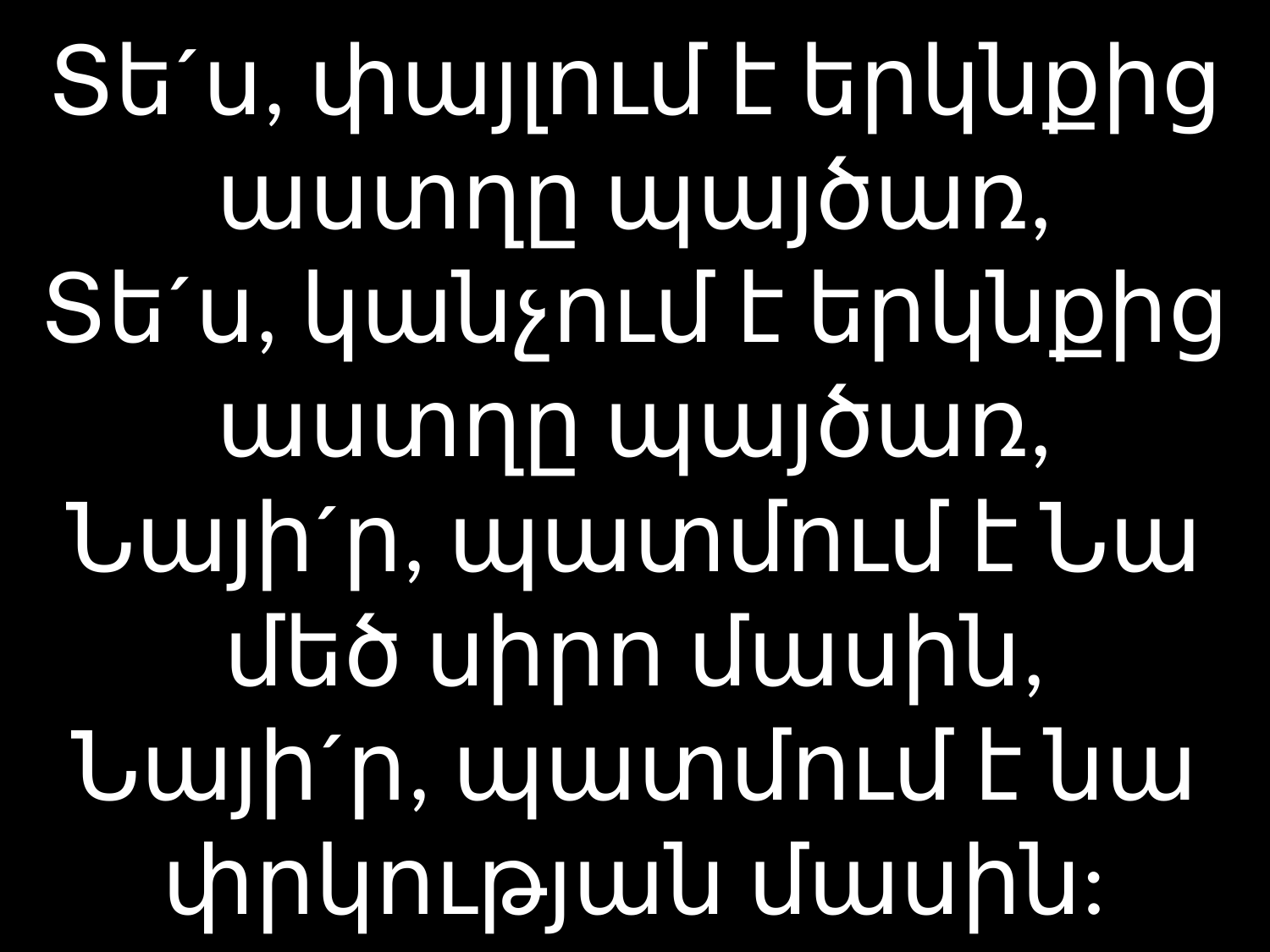

# Տե´ս, փայլում է երկնքից աստղը պայծառ, Տե´ս, կանչում է երկնքից աստղը պայծառ, Նայի´ր, պատմում է Նա մեծ սիրո մասին, Նայի´ր, պատմում է նա փրկության մասին: